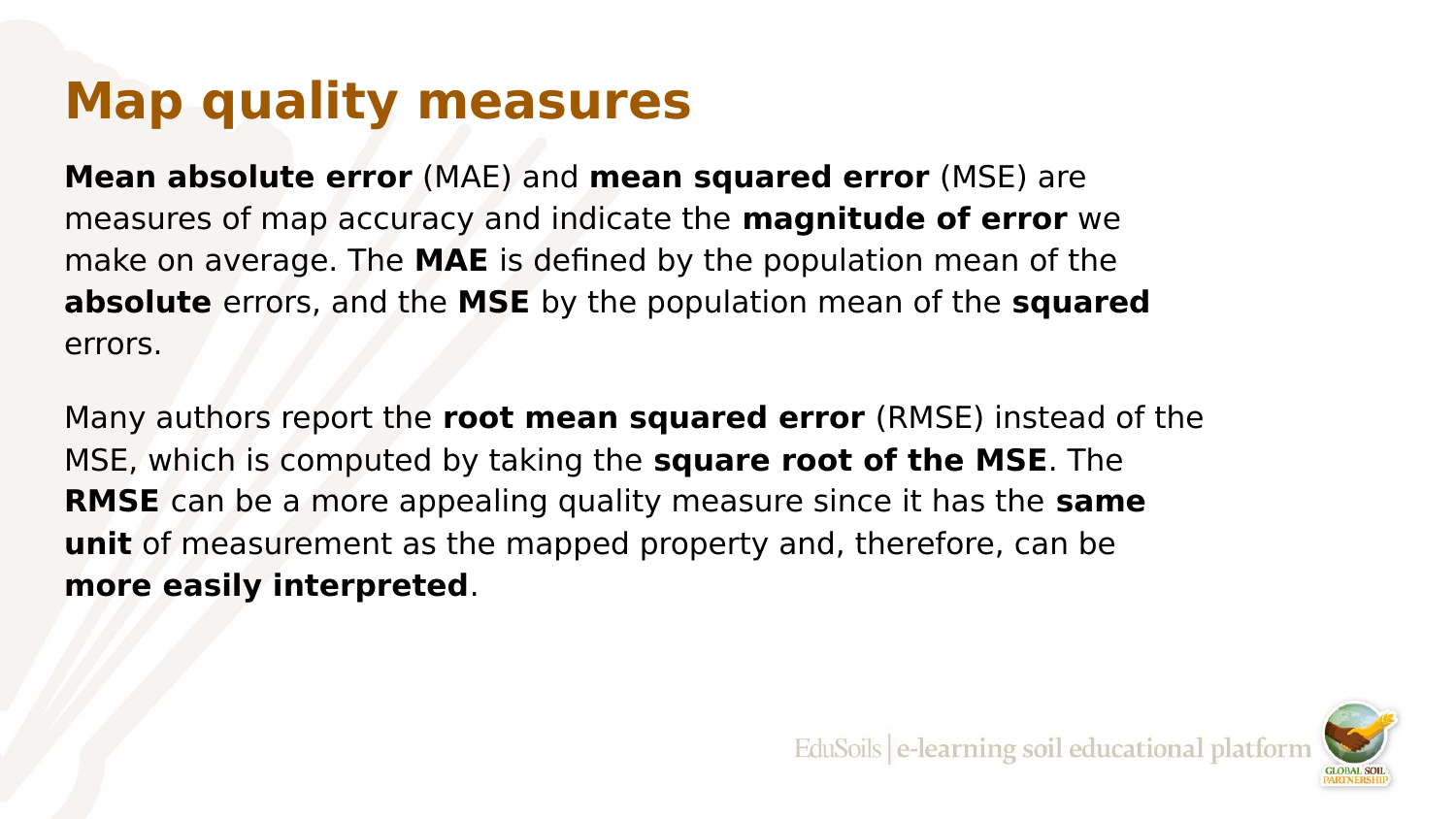

# Map quality measures
Mean absolute error (MAE) and mean squared error (MSE) are measures of map accuracy and indicate the magnitude of error we make on average. The MAE is defined by the population mean of the absolute errors, and the MSE by the population mean of the squared errors.
Many authors report the root mean squared error (RMSE) instead of the MSE, which is computed by taking the square root of the MSE. The RMSE can be a more appealing quality measure since it has the same unit of measurement as the mapped property and, therefore, can be more easily interpreted.

32